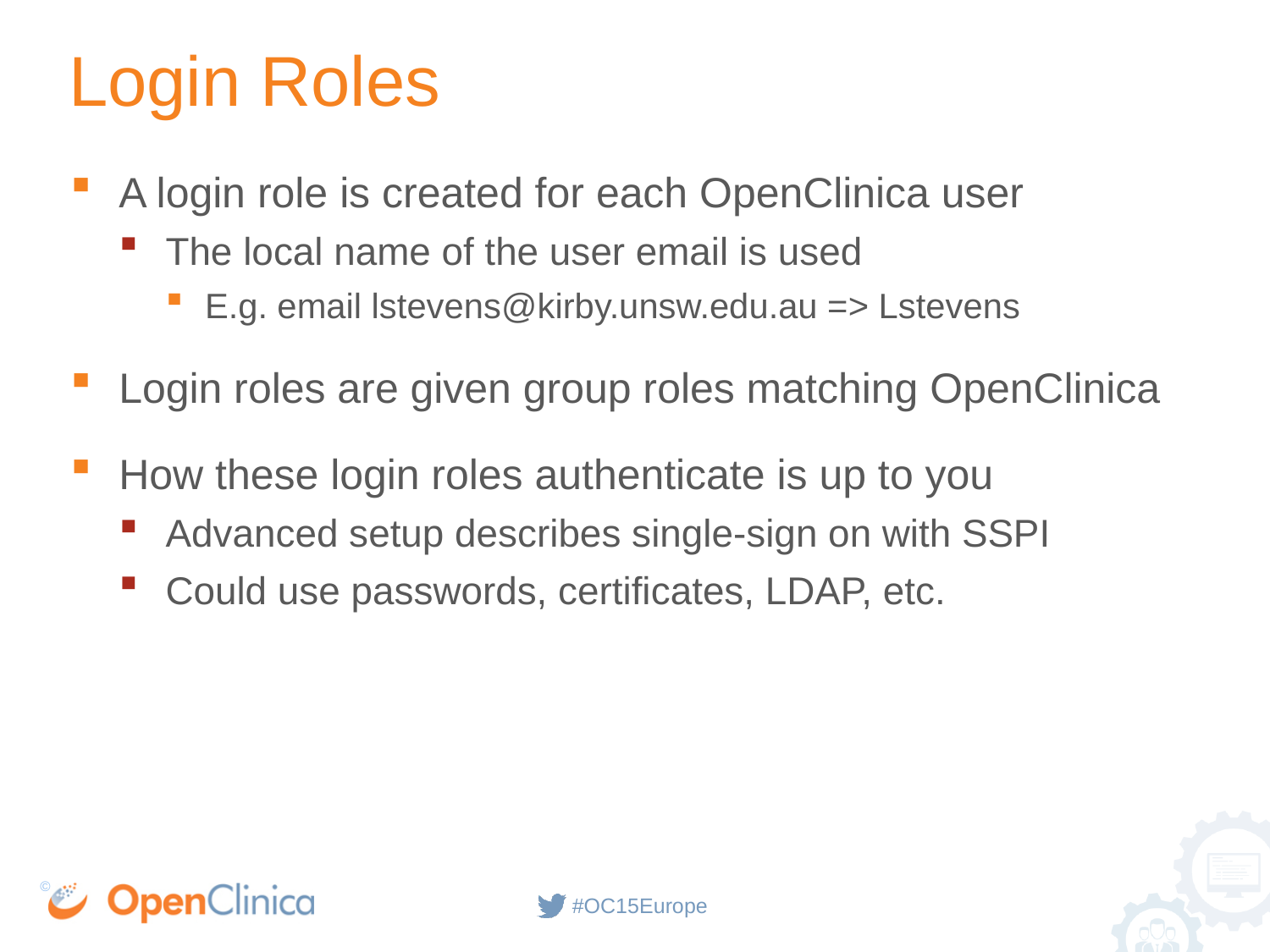

# Login Roles
A login role is created for each OpenClinica user
The local name of the user email is used
E.g. email lstevens@kirby.unsw.edu.au => Lstevens
Login roles are given group roles matching OpenClinica
How these login roles authenticate is up to you
Advanced setup describes single-sign on with SSPI
Could use passwords, certificates, LDAP, etc.